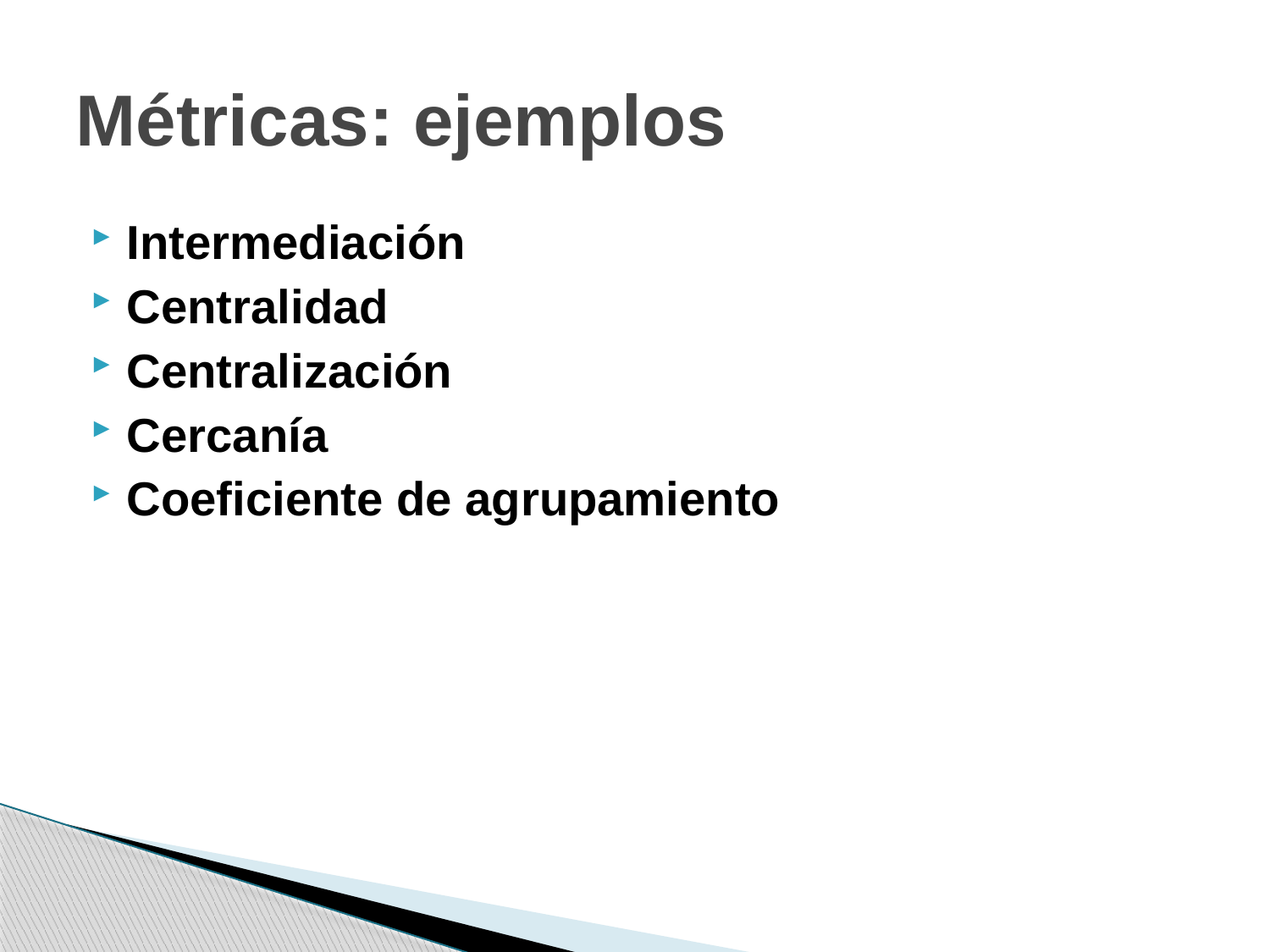

# Métricas: ejemplos
Intermediación
Centralidad
Centralización
Cercanía
Coeficiente de agrupamiento